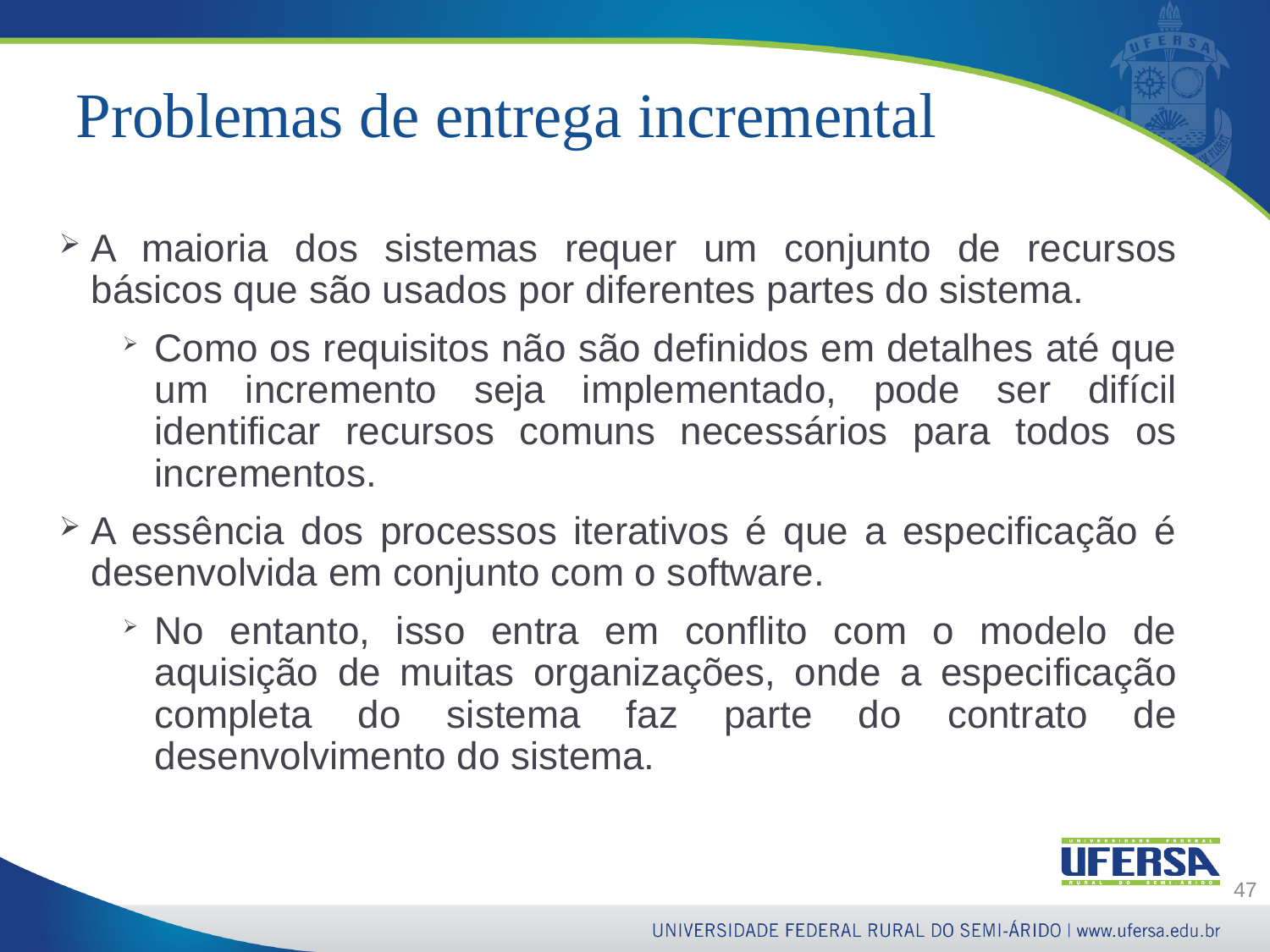

# Problemas de entrega incremental
A maioria dos sistemas requer um conjunto de recursos básicos que são usados por diferentes partes do sistema.
Como os requisitos não são definidos em detalhes até que um incremento seja implementado, pode ser difícil identificar recursos comuns necessários para todos os incrementos.
A essência dos processos iterativos é que a especificação é desenvolvida em conjunto com o software.
No entanto, isso entra em conflito com o modelo de aquisição de muitas organizações, onde a especificação completa do sistema faz parte do contrato de desenvolvimento do sistema.

47